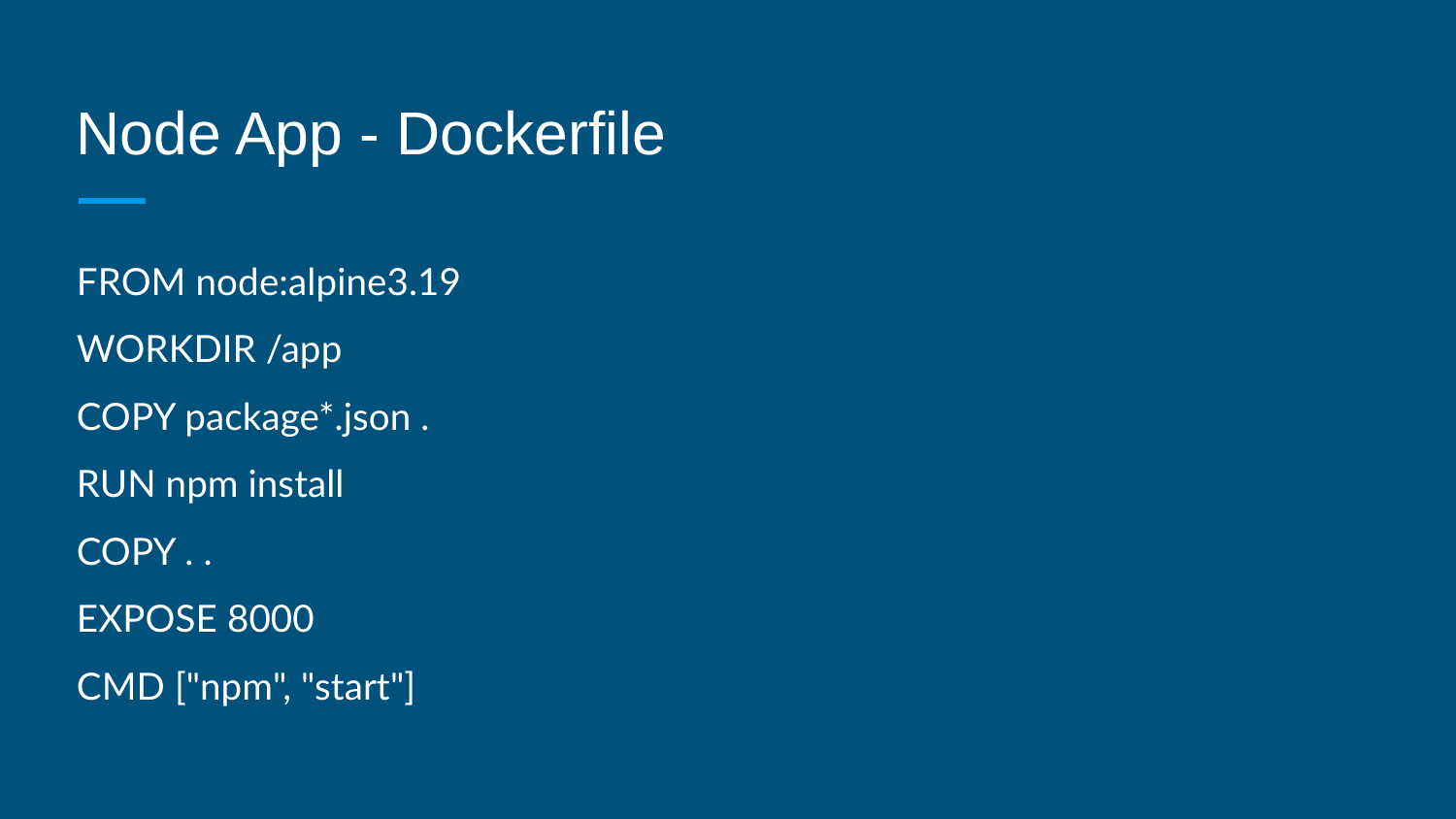

# Node App - Dockerfile
FROM node:alpine3.19
WORKDIR /app
COPY package*.json .
RUN npm install
COPY . .
EXPOSE 8000
CMD ["npm", "start"]